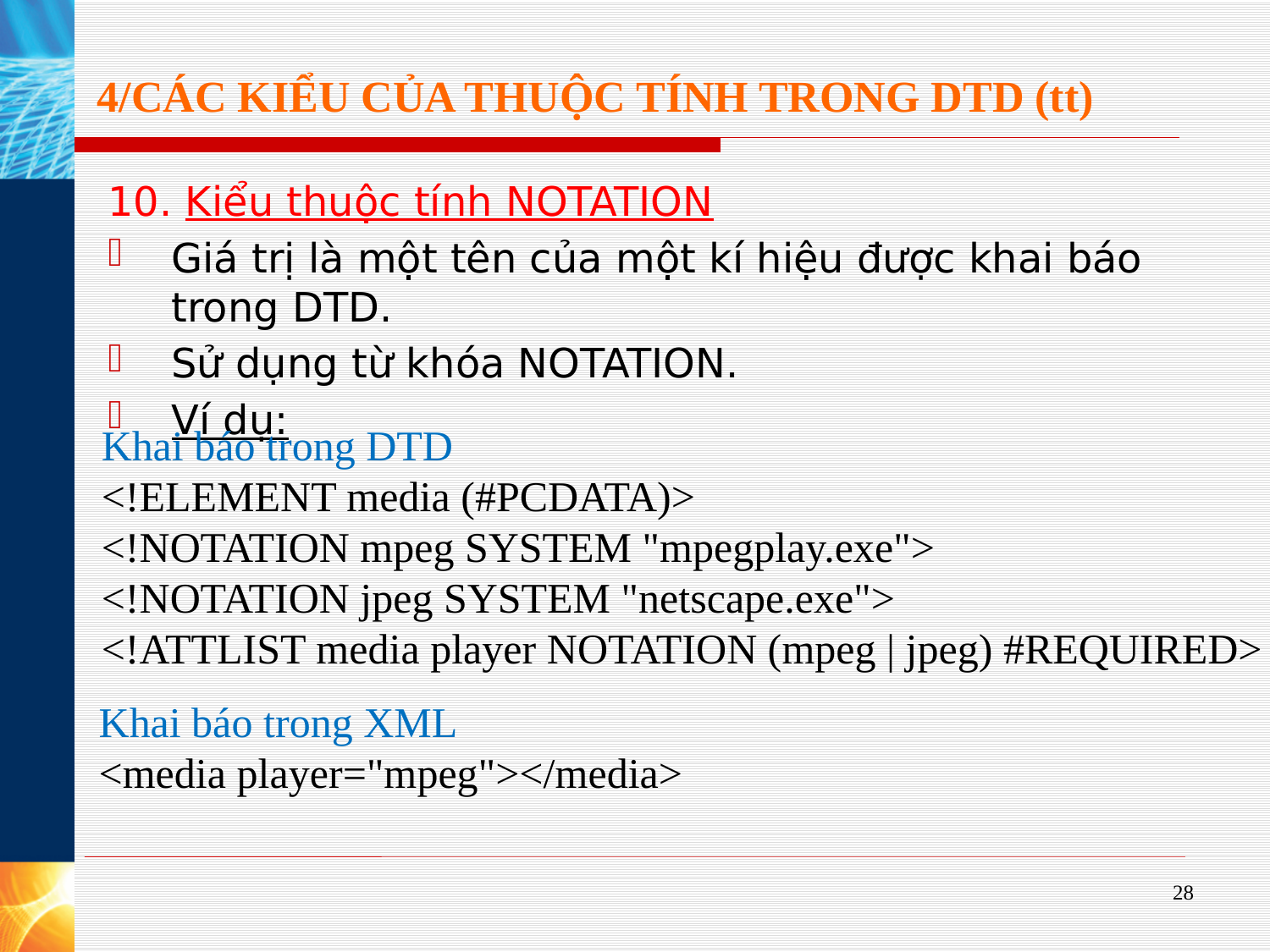

# 4/CÁC KIỂU CỦA THUỘC TÍNH TRONG DTD (tt)
10. Kiểu thuộc tính NOTATION
Giá trị là một tên của một kí hiệu được khai báo trong DTD.
Sử dụng từ khóa NOTATION.
Ví dụ:
Khai báo trong DTD
<!ELEMENT media (#PCDATA)>
<!NOTATION mpeg SYSTEM "mpegplay.exe">
<!NOTATION jpeg SYSTEM "netscape.exe">
<!ATTLIST media player NOTATION (mpeg | jpeg) #REQUIRED>

Khai báo trong XML
<media player="mpeg"></media>
28